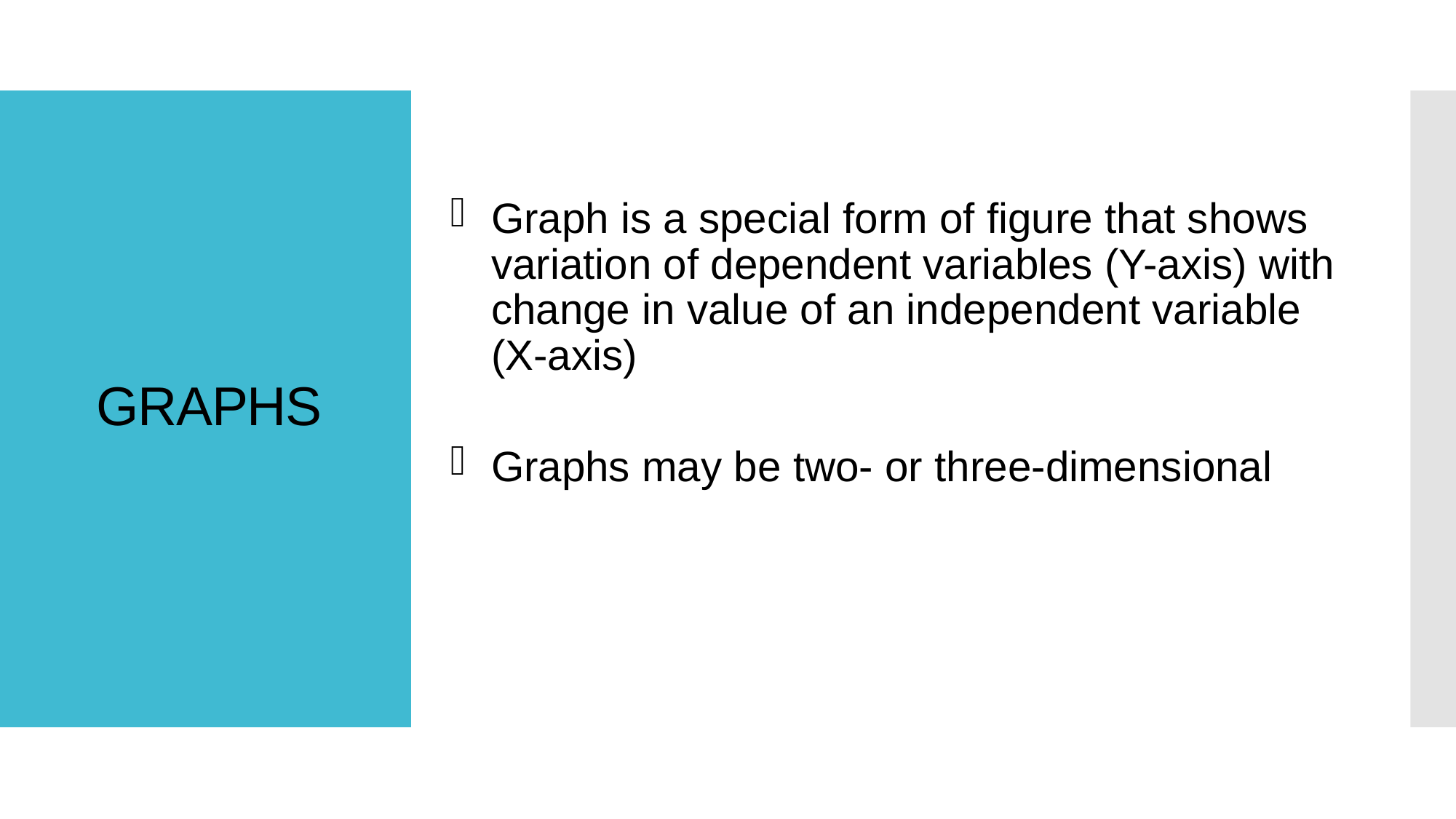

# GRAPHS
Graph is a special form of figure that shows variation of dependent variables (Y-axis) with change in value of an independent variable (X-axis)

Graphs may be two- or three-dimensional